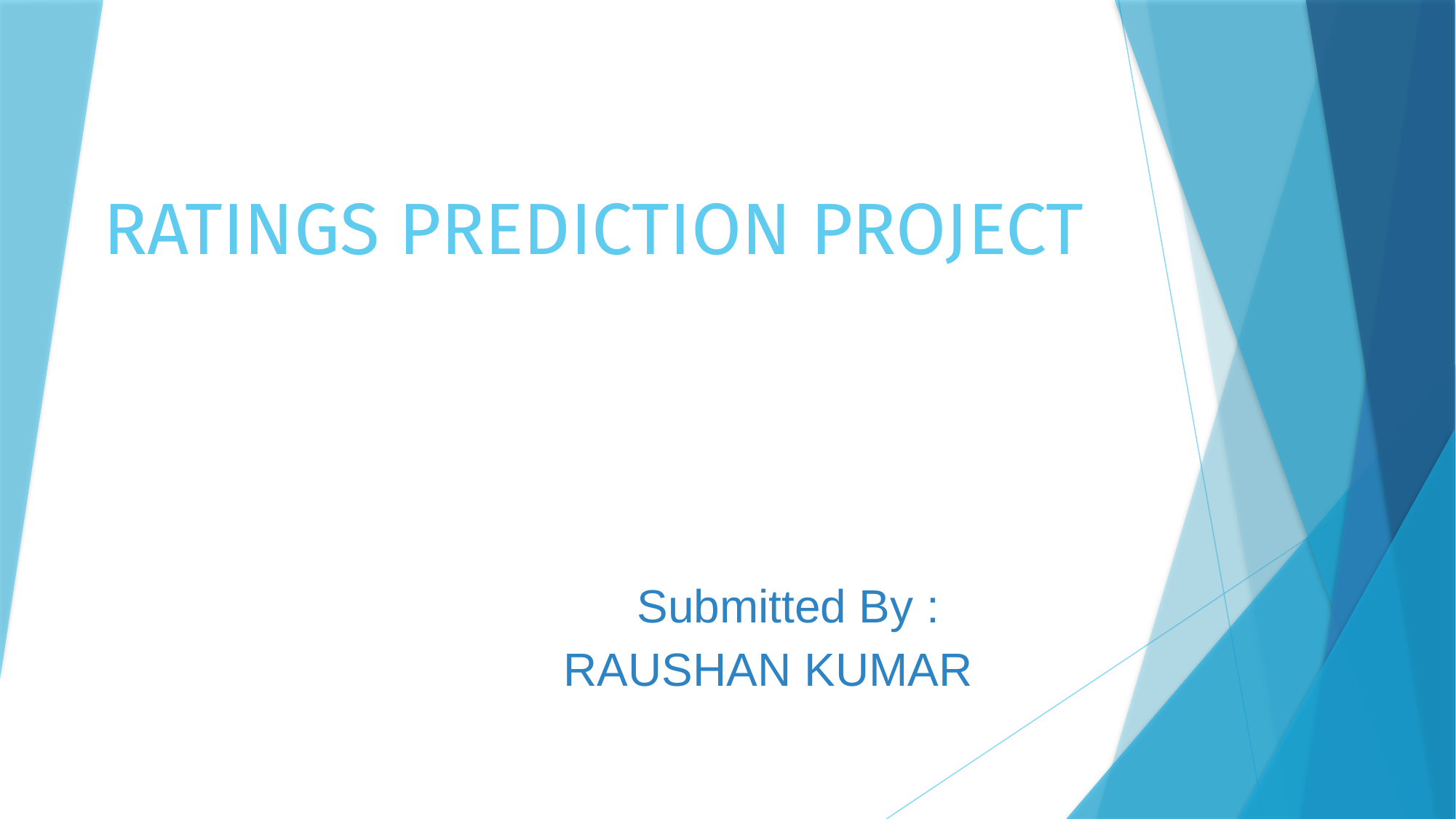

# RATINGS PREDICTION PROJECT
Submitted By :
						     RAUSHAN KUMAR